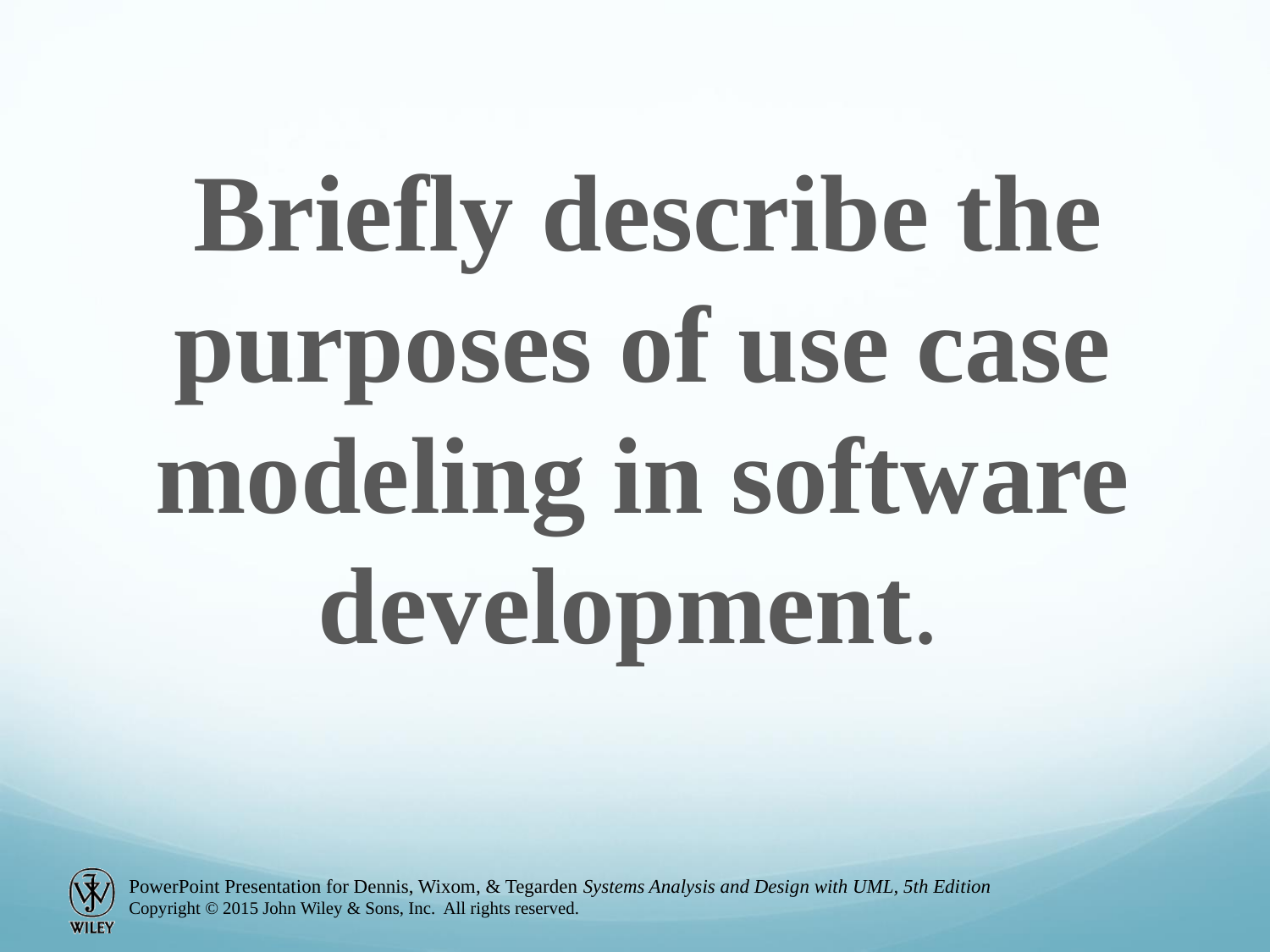

Briefly describe the purposes of use case modeling in software development.